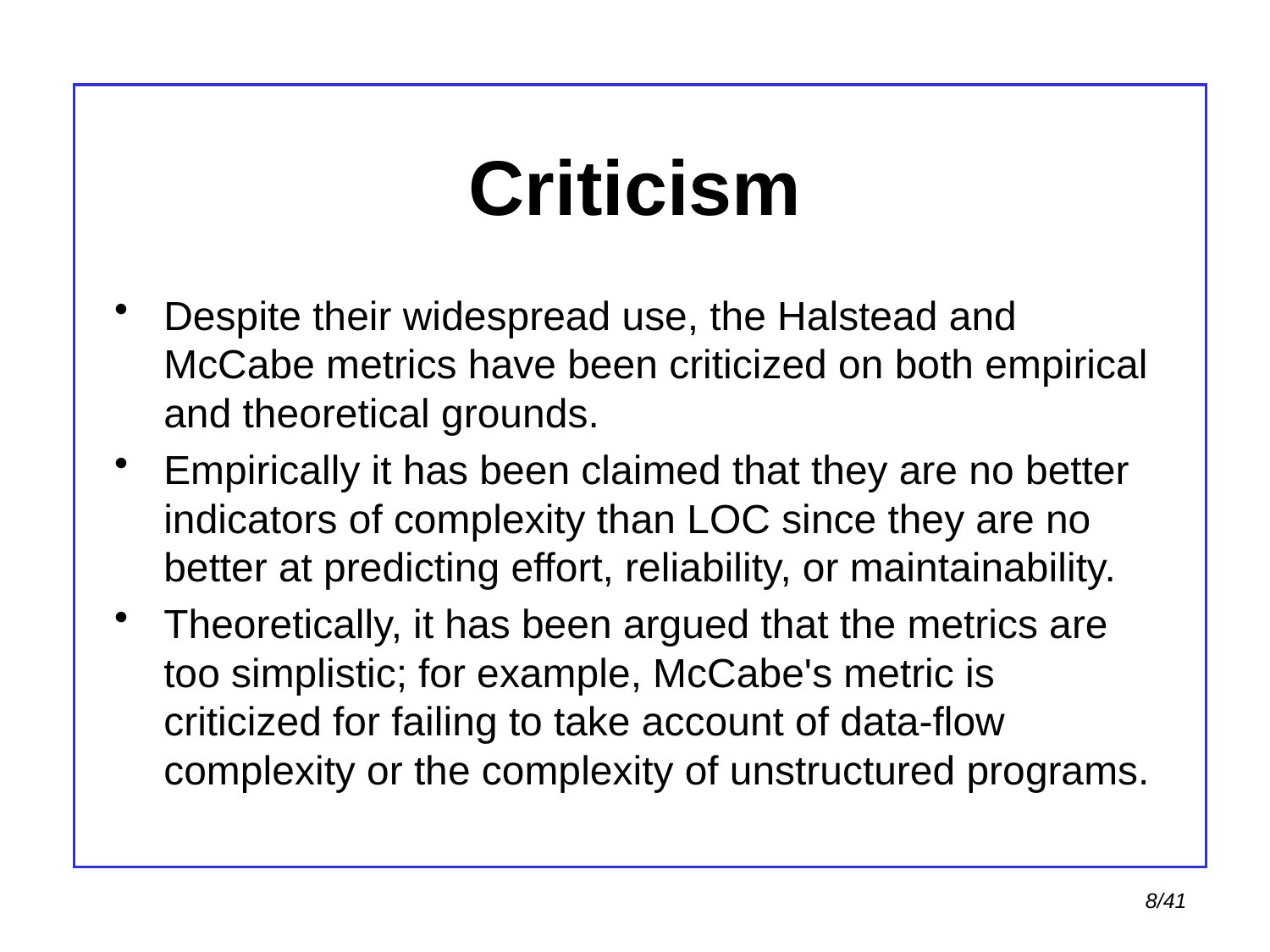

# Criticism
Despite their widespread use, the Halstead and McCabe metrics have been criticized on both empirical and theoretical grounds.
Empirically it has been claimed that they are no better indicators of complexity than LOC since they are no better at predicting effort, reliability, or maintainability.
Theoretically, it has been argued that the metrics are too simplistic; for example, McCabe's metric is criticized for failing to take account of data-flow complexity or the complexity of unstructured programs.